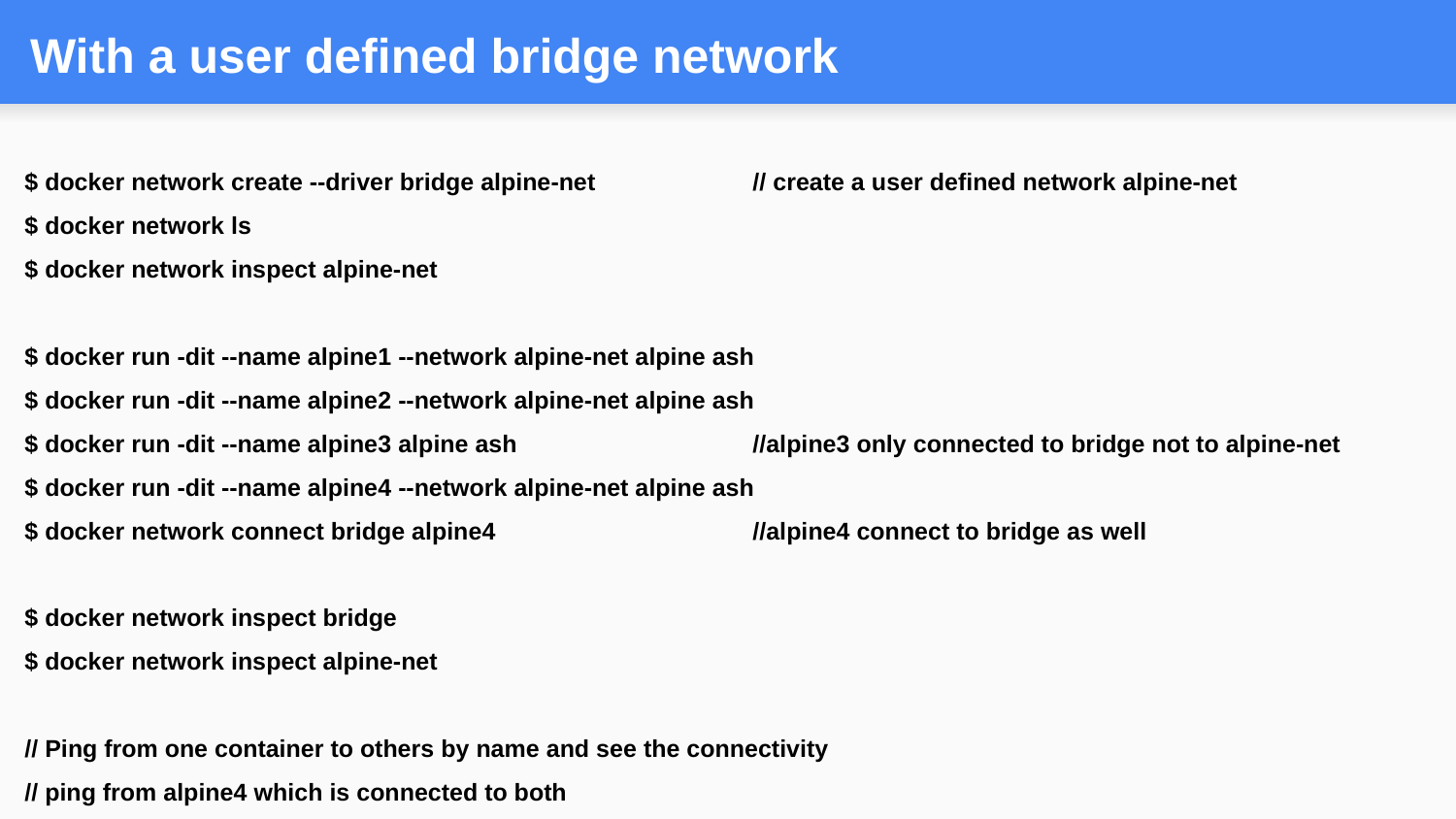

# With a user defined bridge network

$ docker network create --driver bridge alpine-net 		// create a user defined network alpine-net
$ docker network ls
$ docker network inspect alpine-net

$ docker run -dit --name alpine1 --network alpine-net alpine ash
$ docker run -dit --name alpine2 --network alpine-net alpine ash
$ docker run -dit --name alpine3 alpine ash  		//alpine3 only connected to bridge not to alpine-net
$ docker run -dit --name alpine4 --network alpine-net alpine ash
$ docker network connect bridge alpine4  		//alpine4 connect to bridge as well

$ docker network inspect bridge
$ docker network inspect alpine-net

// Ping from one container to others by name and see the connectivity
// ping from alpine4 which is connected to both